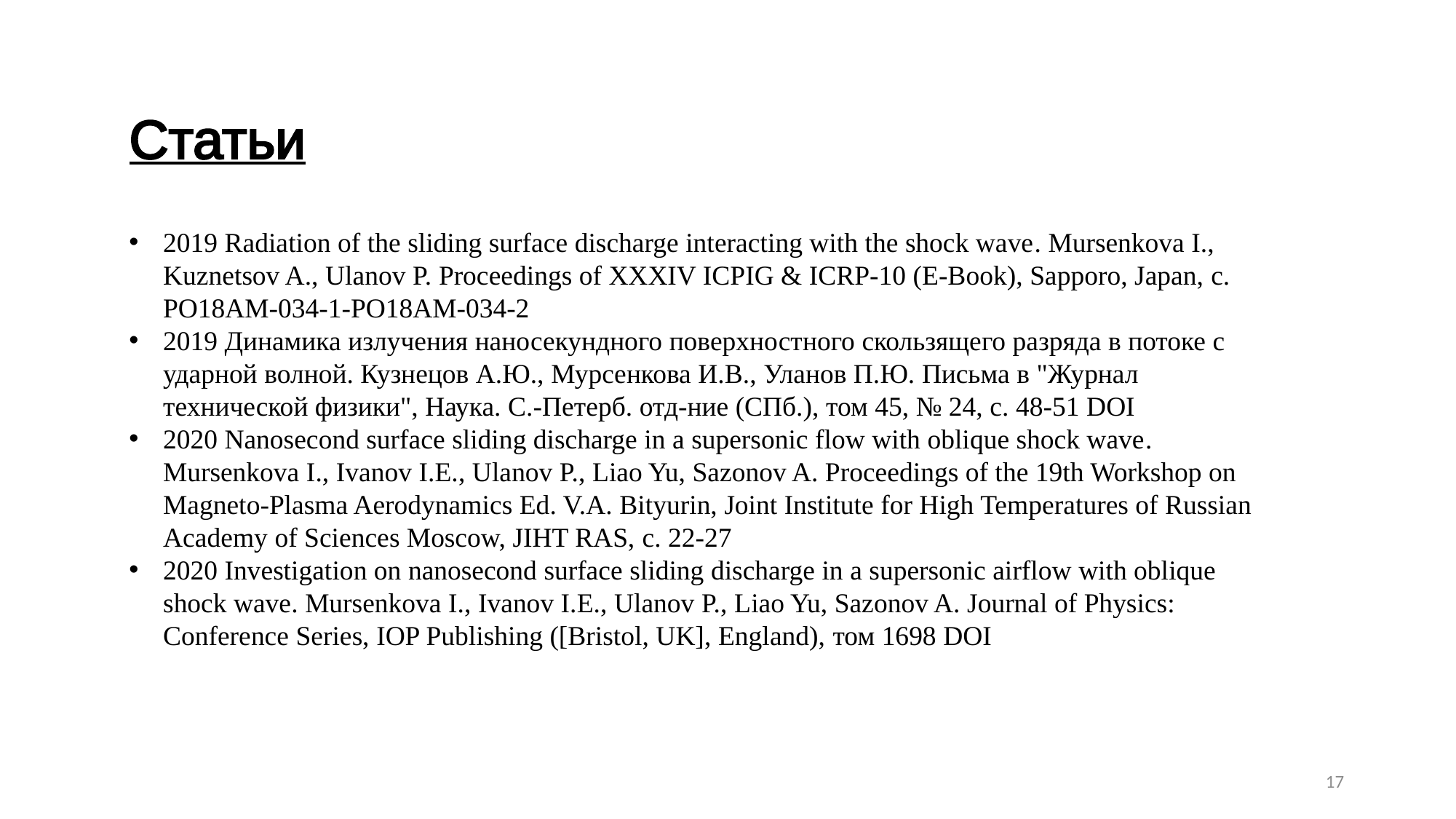

Статьи
2019 Radiation of the sliding surface discharge interacting with the shock wave. Mursenkova I., Kuznetsov A., Ulanov P. Proceedings of XXXIV ICPIG & ICRP-10 (E-Book), Sapporo, Japan, с. PO18AM-034-1-PO18AM-034-2
2019 Динамика излучения наносекундного поверхностного скользящего разряда в потоке с ударной волной. Кузнецов А.Ю., Мурсенкова И.В., Уланов П.Ю. Письма в "Журнал технической физики", Наука. С.-Петерб. отд-ние (СПб.), том 45, № 24, с. 48-51 DOI
2020 Nanosecond surface sliding discharge in a supersonic flow with oblique shock wave. Mursenkova I., Ivanov I.E., Ulanov P., Liao Yu, Sazonov A. Proceedings of the 19th Workshop on Magneto-Plasma Aerodynamics Ed. V.A. Bityurin, Joint Institute for High Temperatures of Russian Academy of Sciences Moscow, JIHT RAS, с. 22-27
2020 Investigation on nanosecond surface sliding discharge in a supersonic airflow with oblique shock wave. Mursenkova I., Ivanov I.E., Ulanov P., Liao Yu, Sazonov A. Journal of Physics: Conference Series, IOP Publishing ([Bristol, UK], England), том 1698 DOI

17